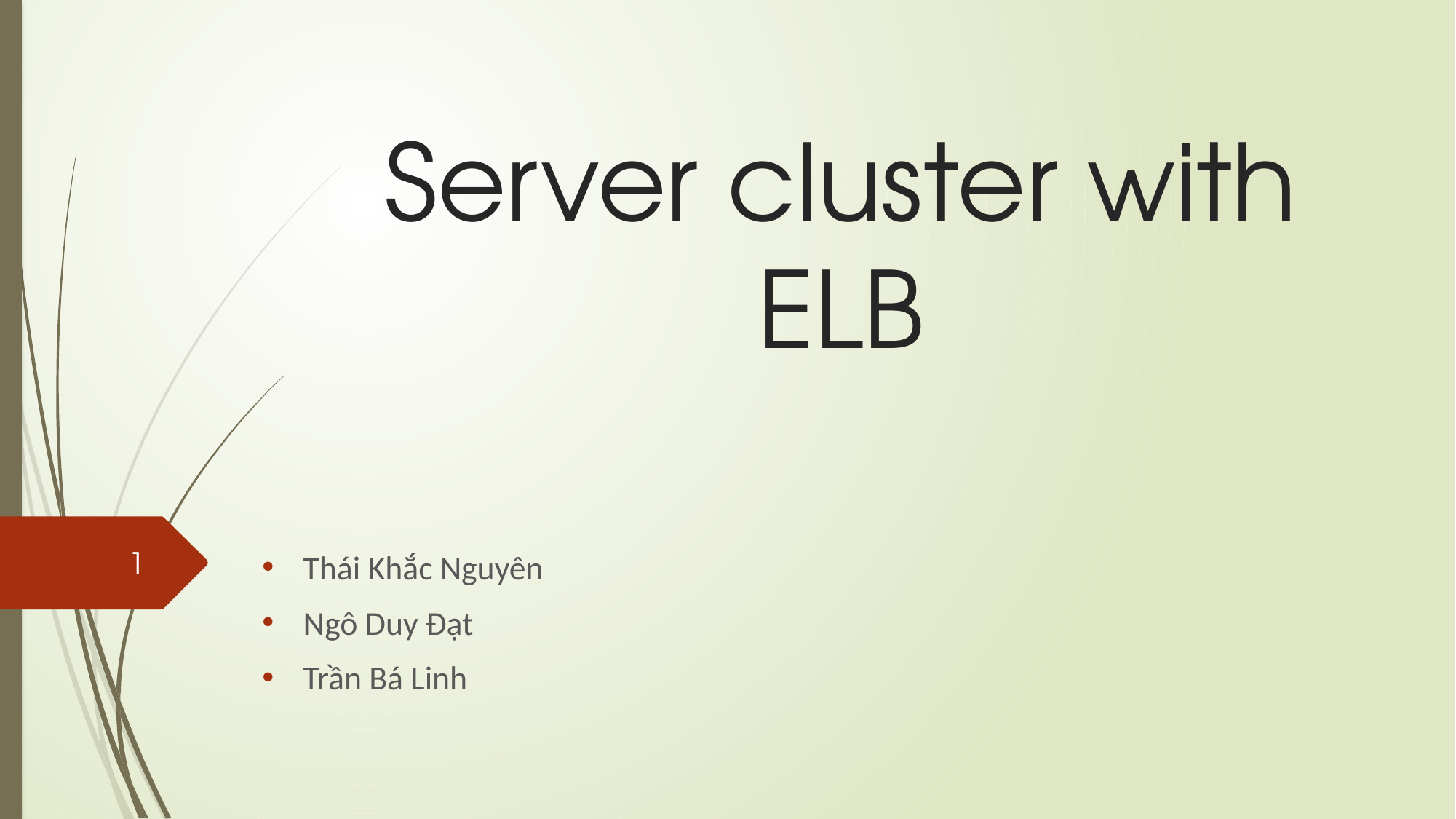

# Server cluster with ELB
1
Thái Khắc Nguyên
Ngô Duy Đạt
Trần Bá Linh